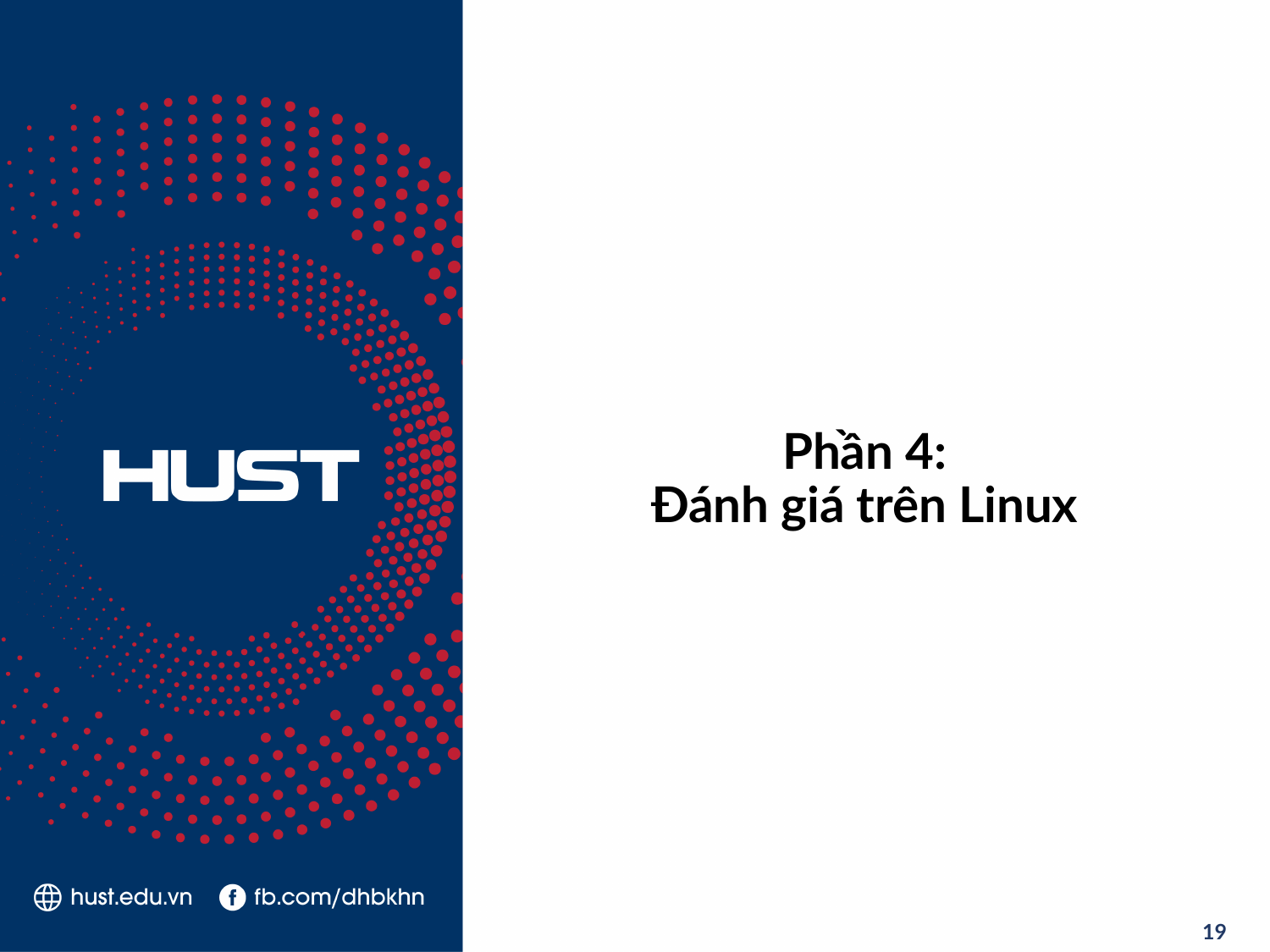

# Phần 4: Đánh giá trên Linux
19